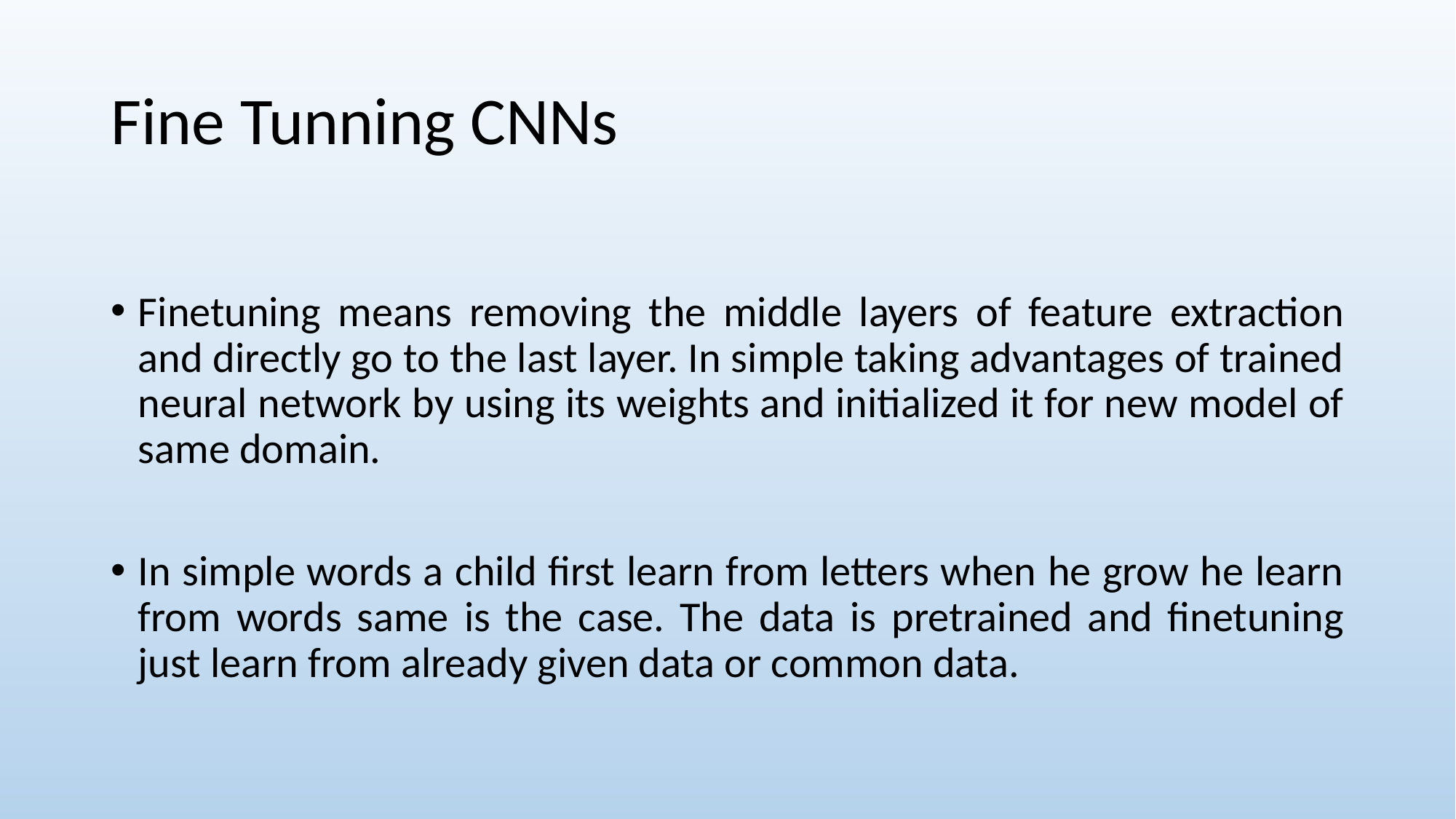

# Fine Tunning CNNs

Finetuning means removing the middle layers of feature extraction and directly go to the last layer. In simple taking advantages of trained neural network by using its weights and initialized it for new model of same domain.

In simple words a child first learn from letters when he grow he learn from words same is the case. The data is pretrained and finetuning just learn from already given data or common data.